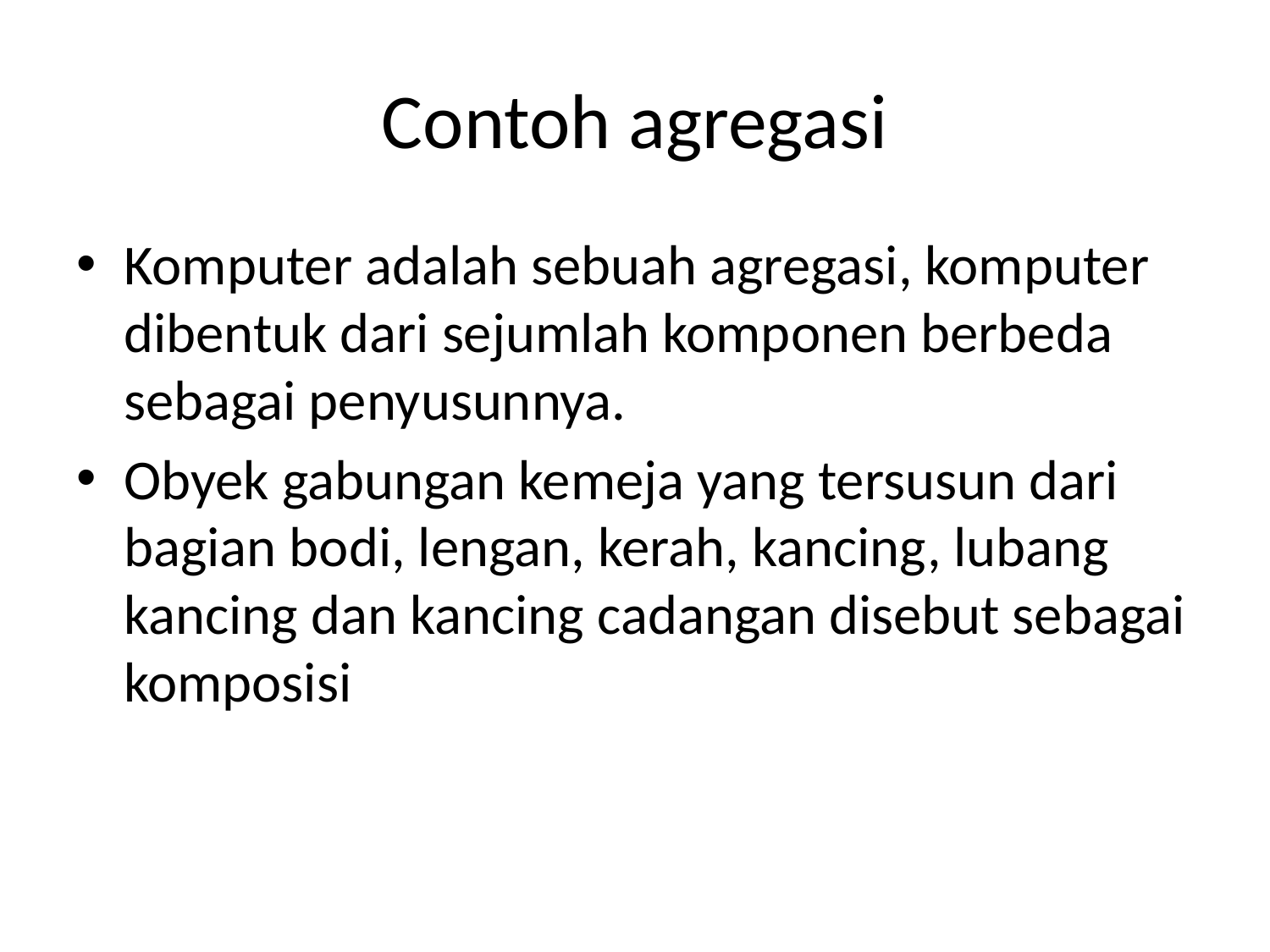

# Contoh agregasi
Komputer adalah sebuah agregasi, komputer dibentuk dari sejumlah komponen berbeda sebagai penyusunnya.
Obyek gabungan kemeja yang tersusun dari bagian bodi, lengan, kerah, kancing, lubang kancing dan kancing cadangan disebut sebagai komposisi